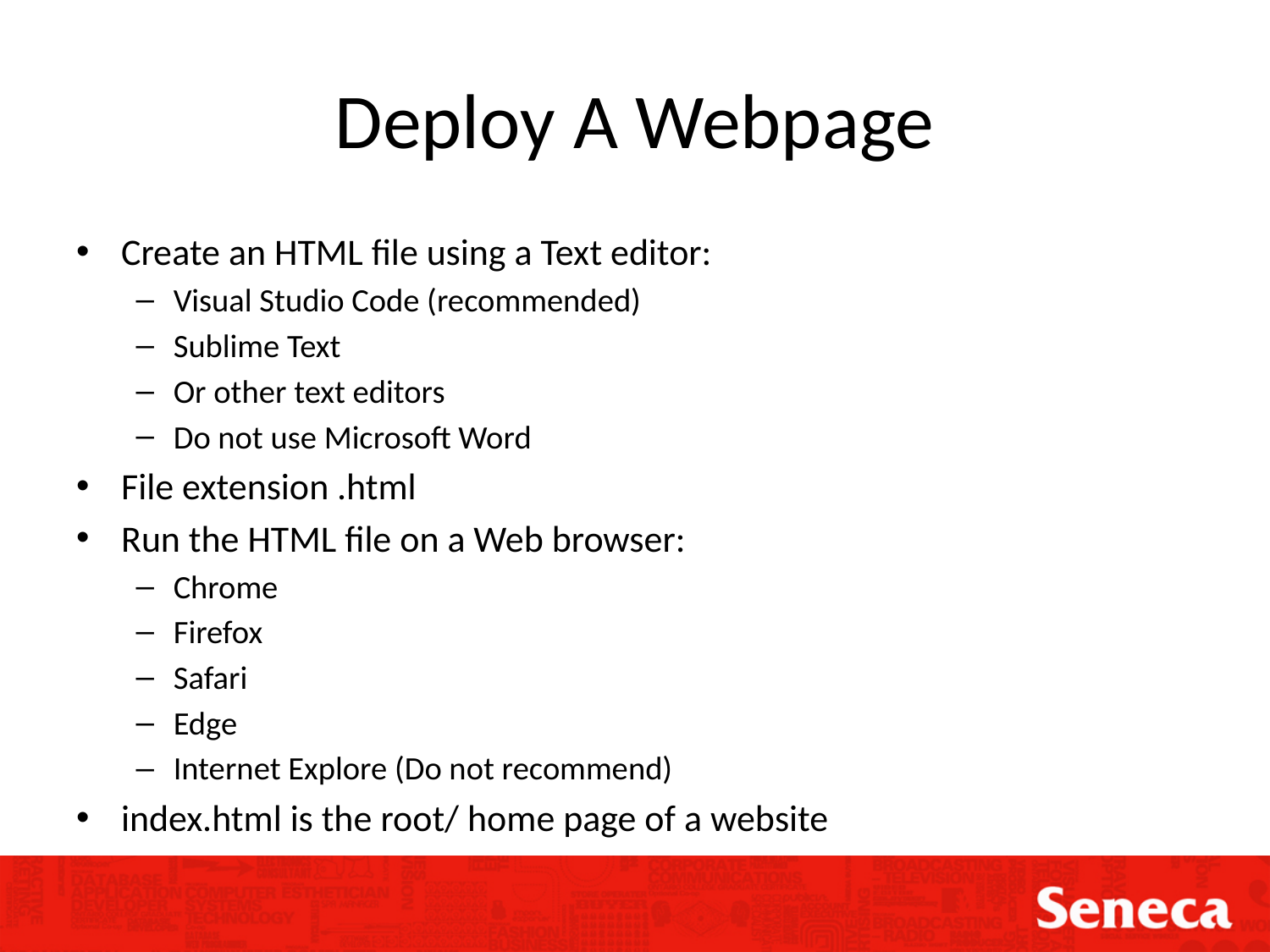

# Deploy A Webpage
Create an HTML file using a Text editor:
Visual Studio Code (recommended)
Sublime Text
Or other text editors
Do not use Microsoft Word
File extension .html
Run the HTML file on a Web browser:
Chrome
Firefox
Safari
Edge
Internet Explore (Do not recommend)
index.html is the root/ home page of a website